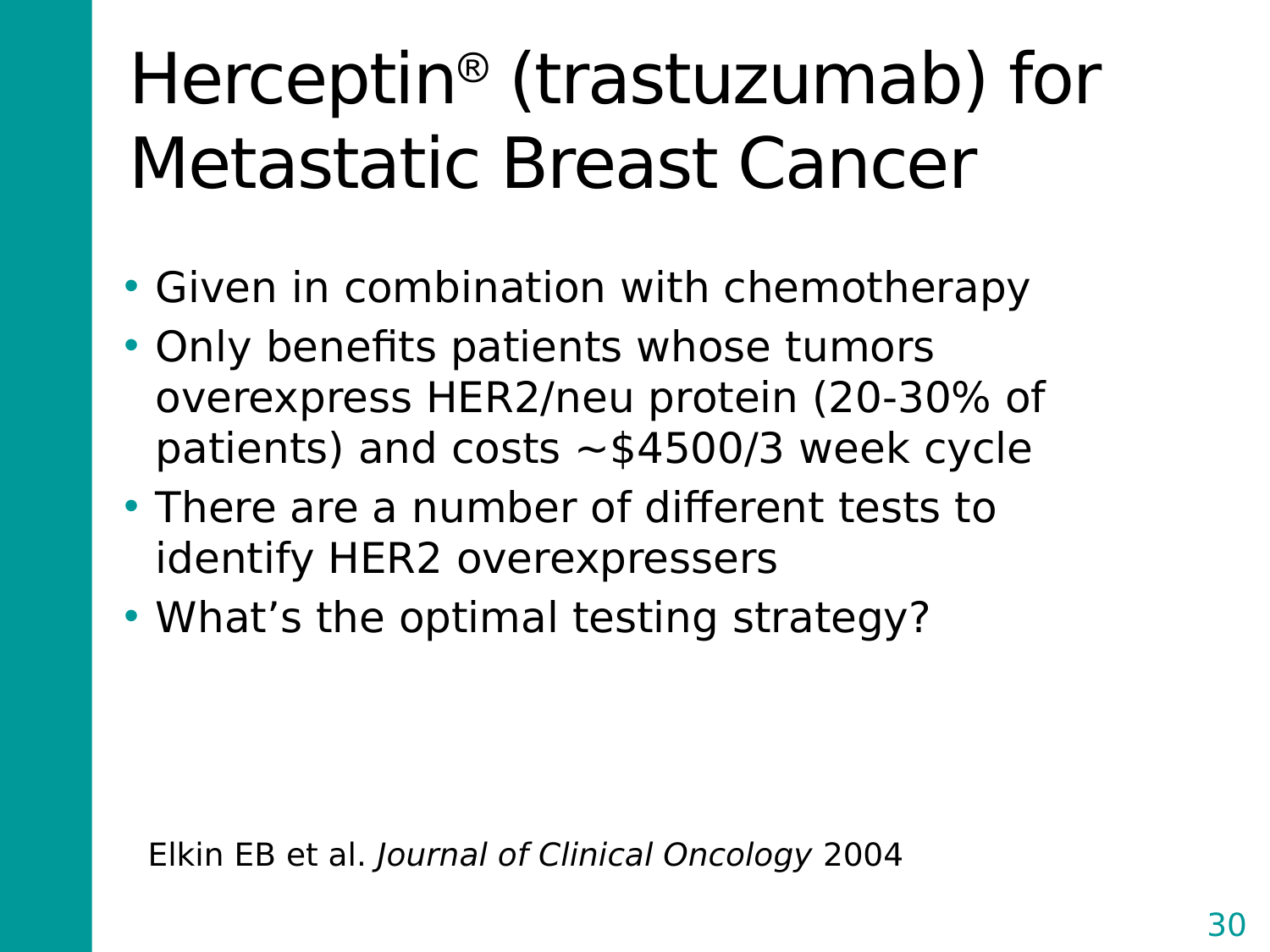

# Herceptin® (trastuzumab) for Metastatic Breast Cancer
Given in combination with chemotherapy
Only benefits patients whose tumors overexpress HER2/neu protein (20-30% of patients) and costs ~$4500/3 week cycle
There are a number of different tests to identify HER2 overexpressers
What’s the optimal testing strategy?
Elkin EB et al. Journal of Clinical Oncology 2004
30